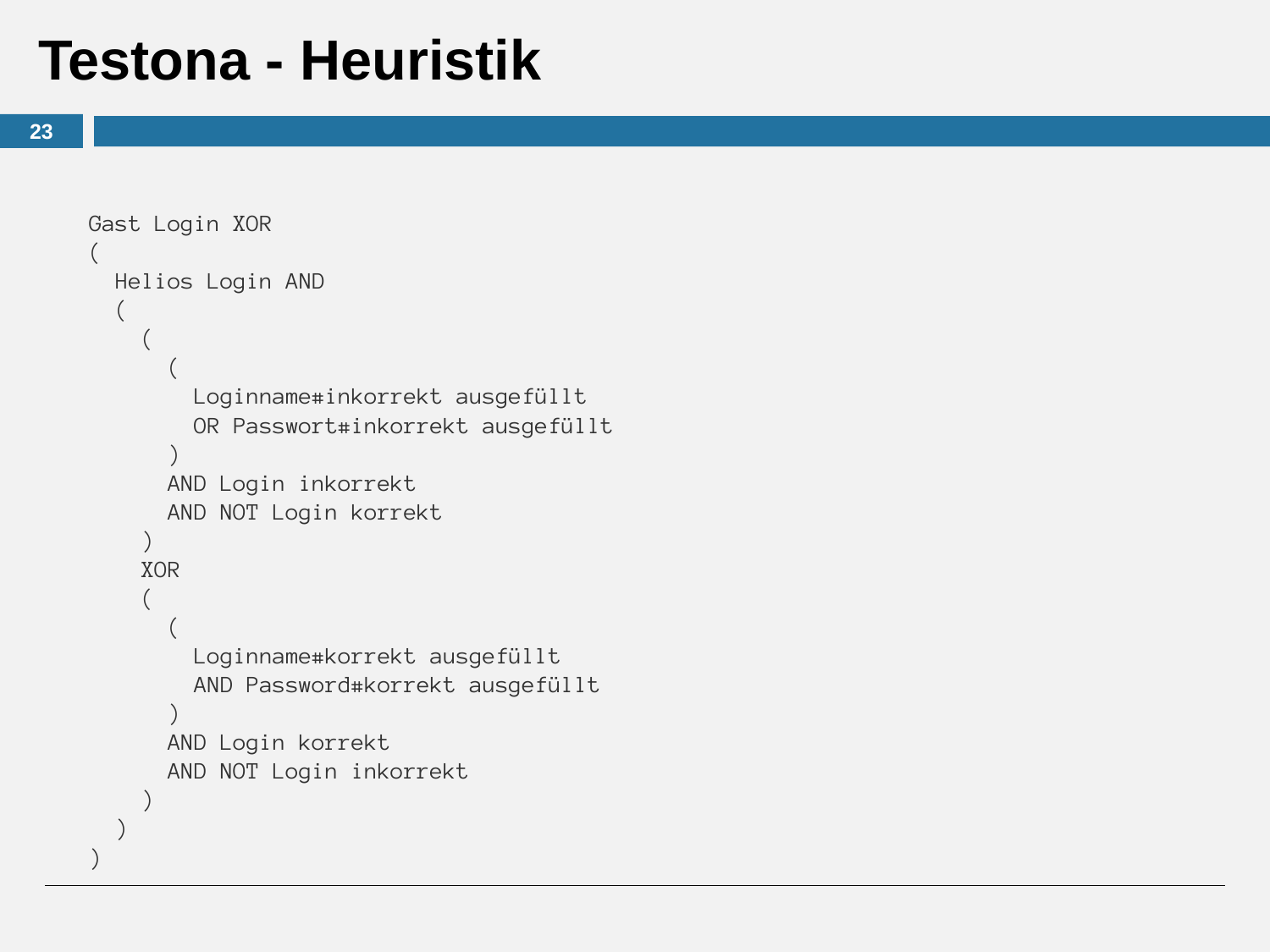

# Testona - Heuristik
23

Gast Login XOR
(
  Helios Login AND
  (
    (
      (
        Loginname#inkorrekt ausgefüllt
        OR Passwort#inkorrekt ausgefüllt
      )
      AND Login inkorrekt
      AND NOT Login korrekt
    )
    XOR
    (
      (
        Loginname#korrekt ausgefüllt
        AND Password#korrekt ausgefüllt
      )
      AND Login korrekt
      AND NOT Login inkorrekt
    )
  )
)